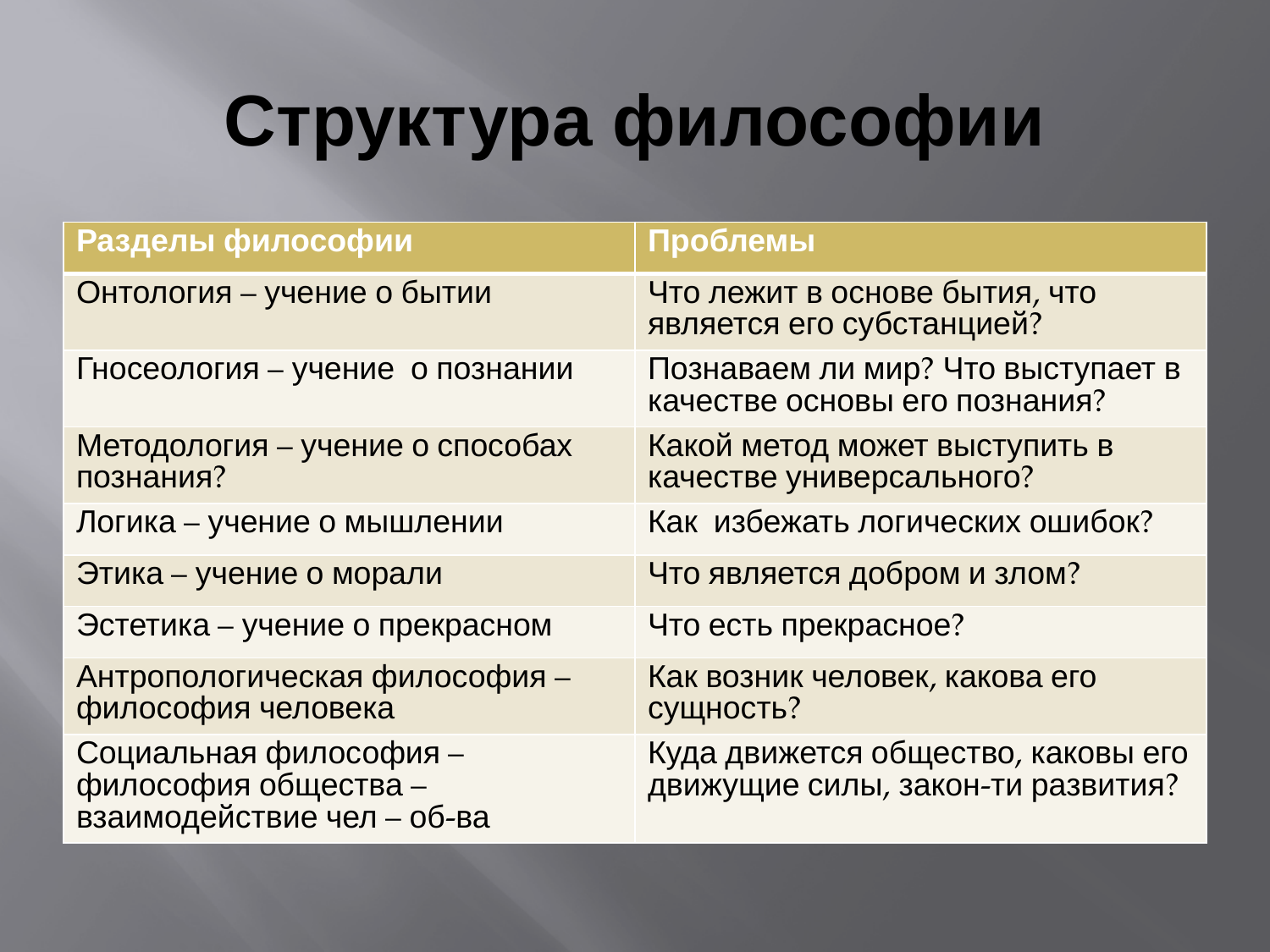

# Структура философии
| Разделы философии | Проблемы |
| --- | --- |
| Онтология – учение о бытии | Что лежит в основе бытия, что является его субстанцией? |
| Гносеология – учение о познании | Познаваем ли мир? Что выступает в качестве основы его познания? |
| Методология – учение о способах познания? | Какой метод может выступить в качестве универсального? |
| Логика – учение о мышлении | Как избежать логических ошибок? |
| Этика – учение о морали | Что является добром и злом? |
| Эстетика – учение о прекрасном | Что есть прекрасное? |
| Антропологическая философия – философия человека | Как возник человек, какова его сущность? |
| Социальная философия – философия общества – взаимодействие чел – об-ва | Куда движется общество, каковы его движущие силы, закон-ти развития? |